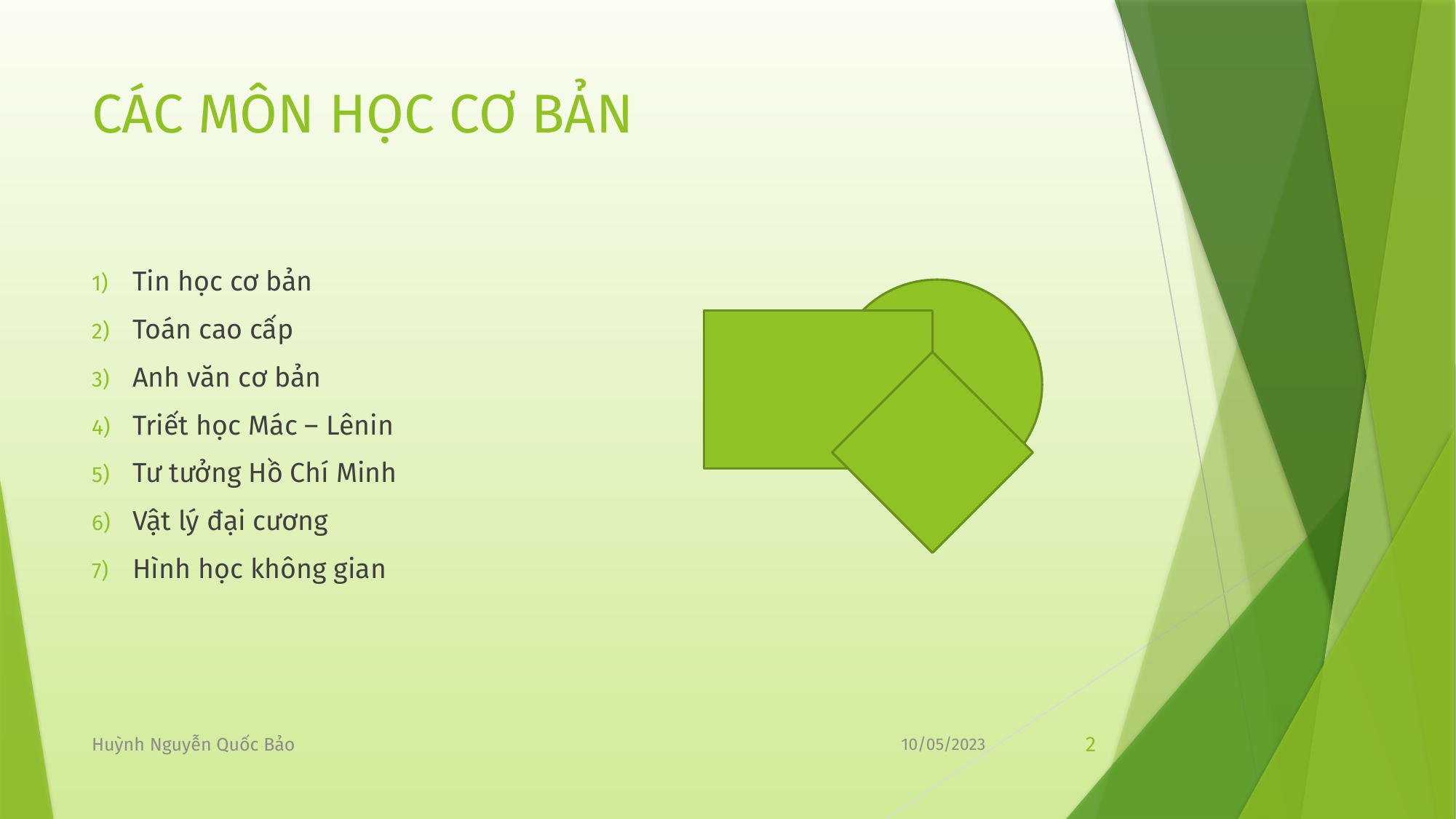

# CÁC MÔN HỌC CƠ BẢN
Tin học cơ bản
Toán cao cấp
Anh văn cơ bản
Triết học Mác – Lênin
Tư tưởng Hồ Chí Minh
Vật lý đại cương
Hình học không gian

Huỳnh Nguyễn Quốc Bảo
10/05/2023
2